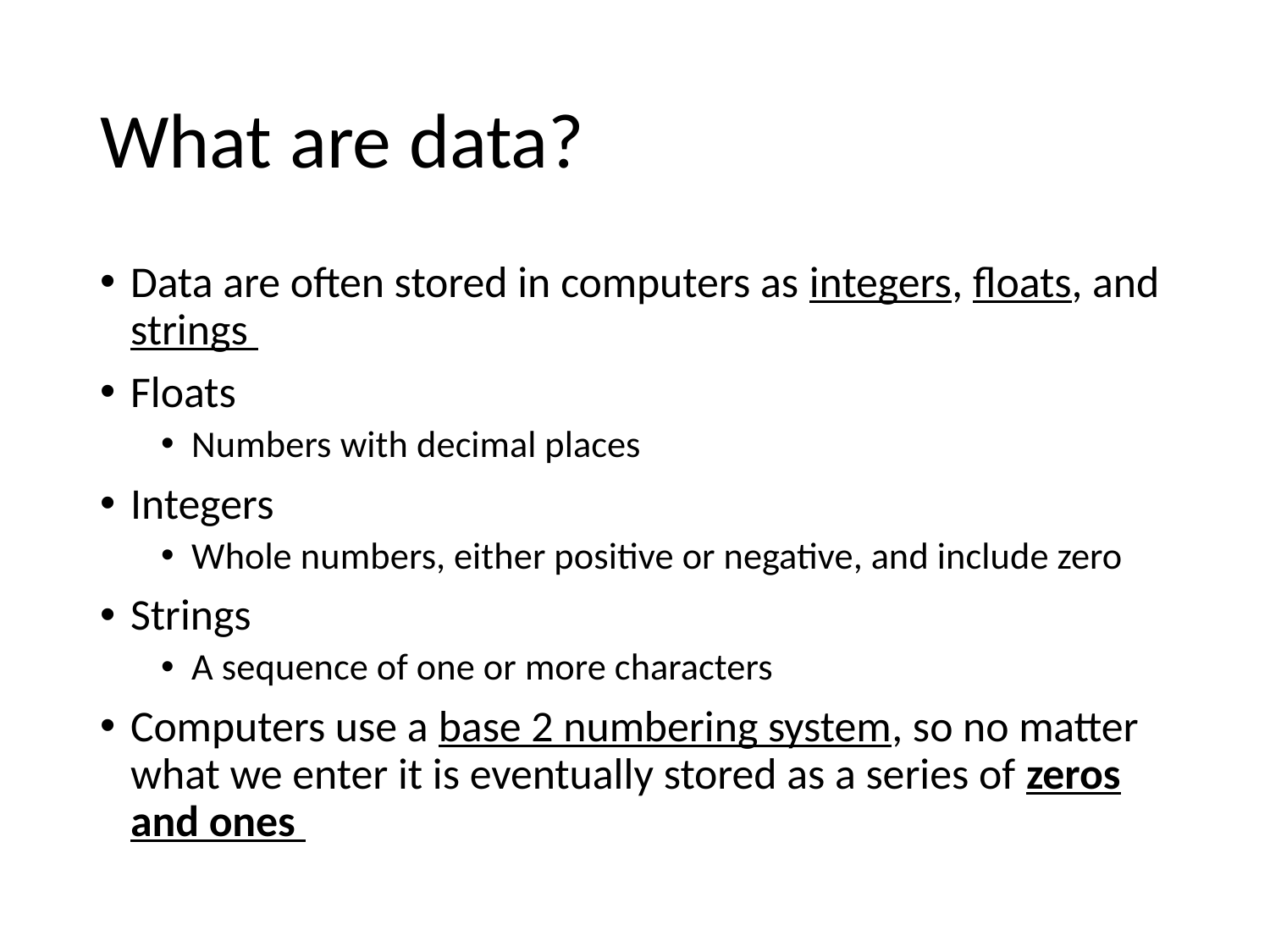

# What are data?
Data are often stored in computers as integers, floats, and strings
Floats
Numbers with decimal places
Integers
Whole numbers, either positive or negative, and include zero
Strings
A sequence of one or more characters
Computers use a base 2 numbering system, so no matter what we enter it is eventually stored as a series of zeros and ones